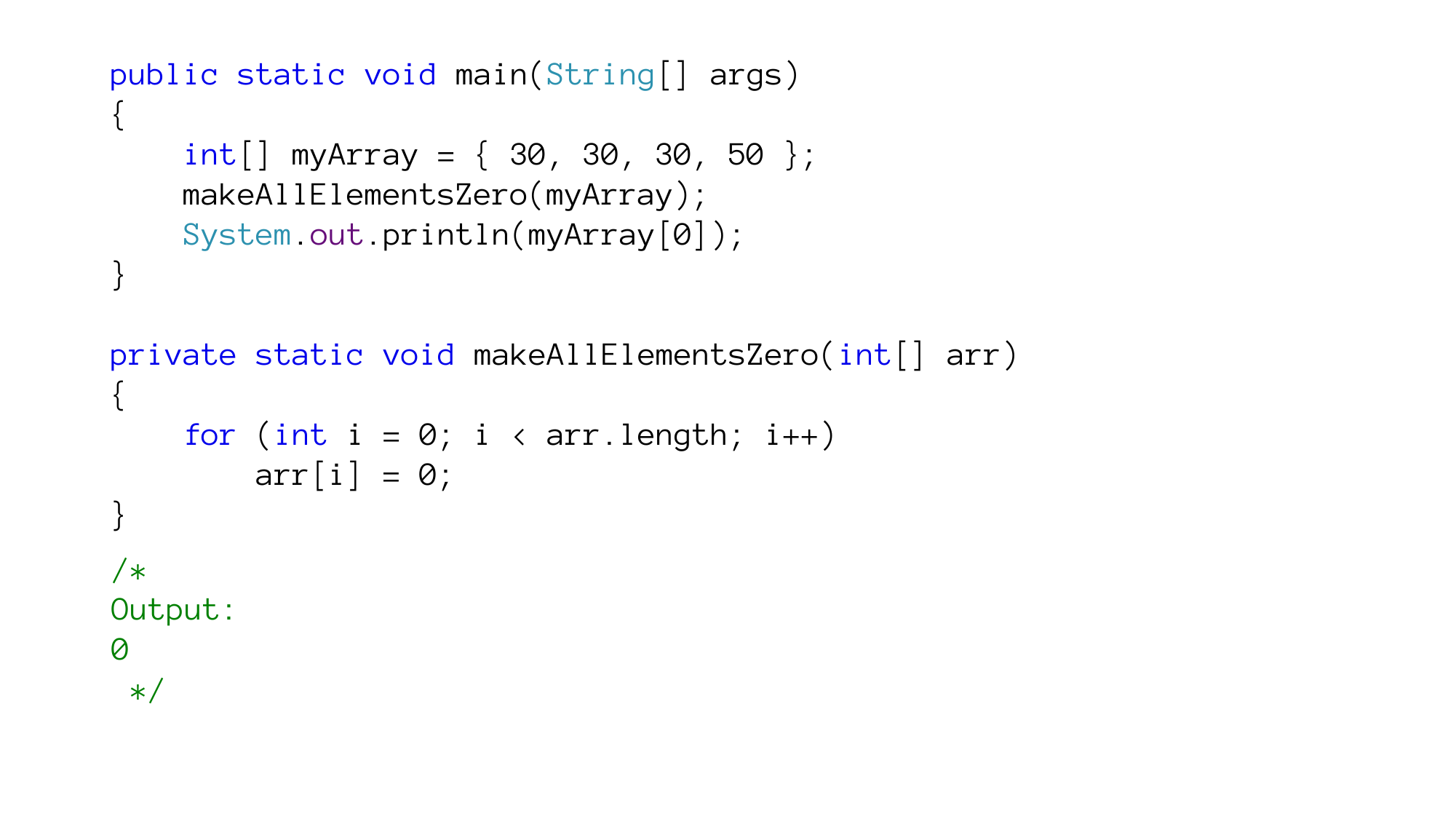

#
public static void main(String[] args)
{
    int[] myArray = { 30, 30, 30, 50 };
    makeAllElementsZero(myArray);
    System.out.println(myArray[0]);
}
private static void makeAllElementsZero(int[] arr)
{
    for (int i = 0; i < arr.length; i++)
        arr[i] = 0;
}
/*
Output:
0
 */